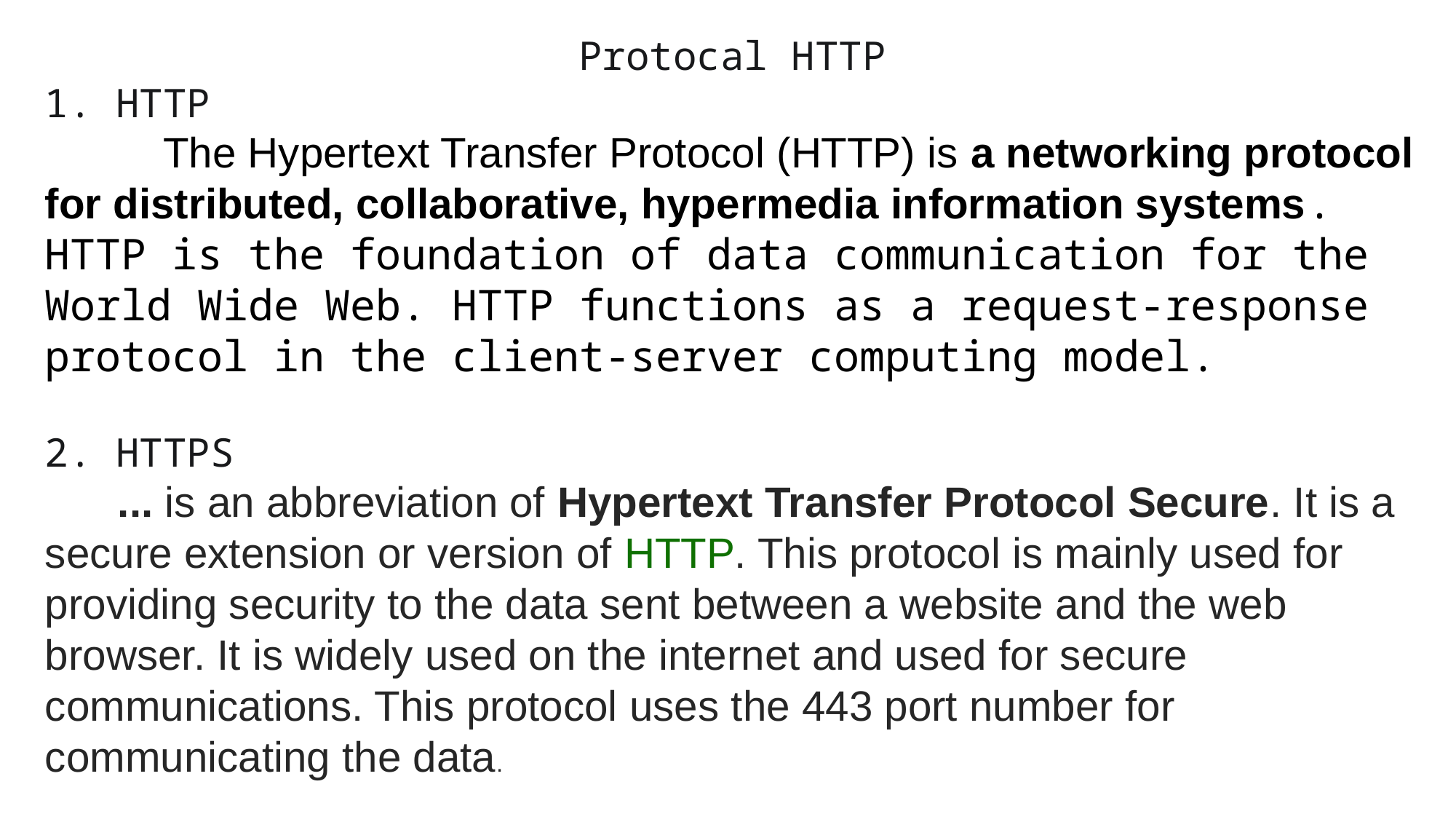

Protocal HTTP
1. HTTP
          The Hypertext Transfer Protocol (HTTP) is a networking protocol for distributed, collaborative, hypermedia information systems. HTTP is the foundation of data communication for the World Wide Web. HTTP functions as a request-response protocol in the client-server computing model.

2. HTTPS
   ... is an abbreviation of Hypertext Transfer Protocol Secure. It is a secure extension or version of HTTP. This protocol is mainly used for providing security to the data sent between a website and the web browser. It is widely used on the internet and used for secure communications. This protocol uses the 443 port number for communicating the data.

               1. public key                 2. private key